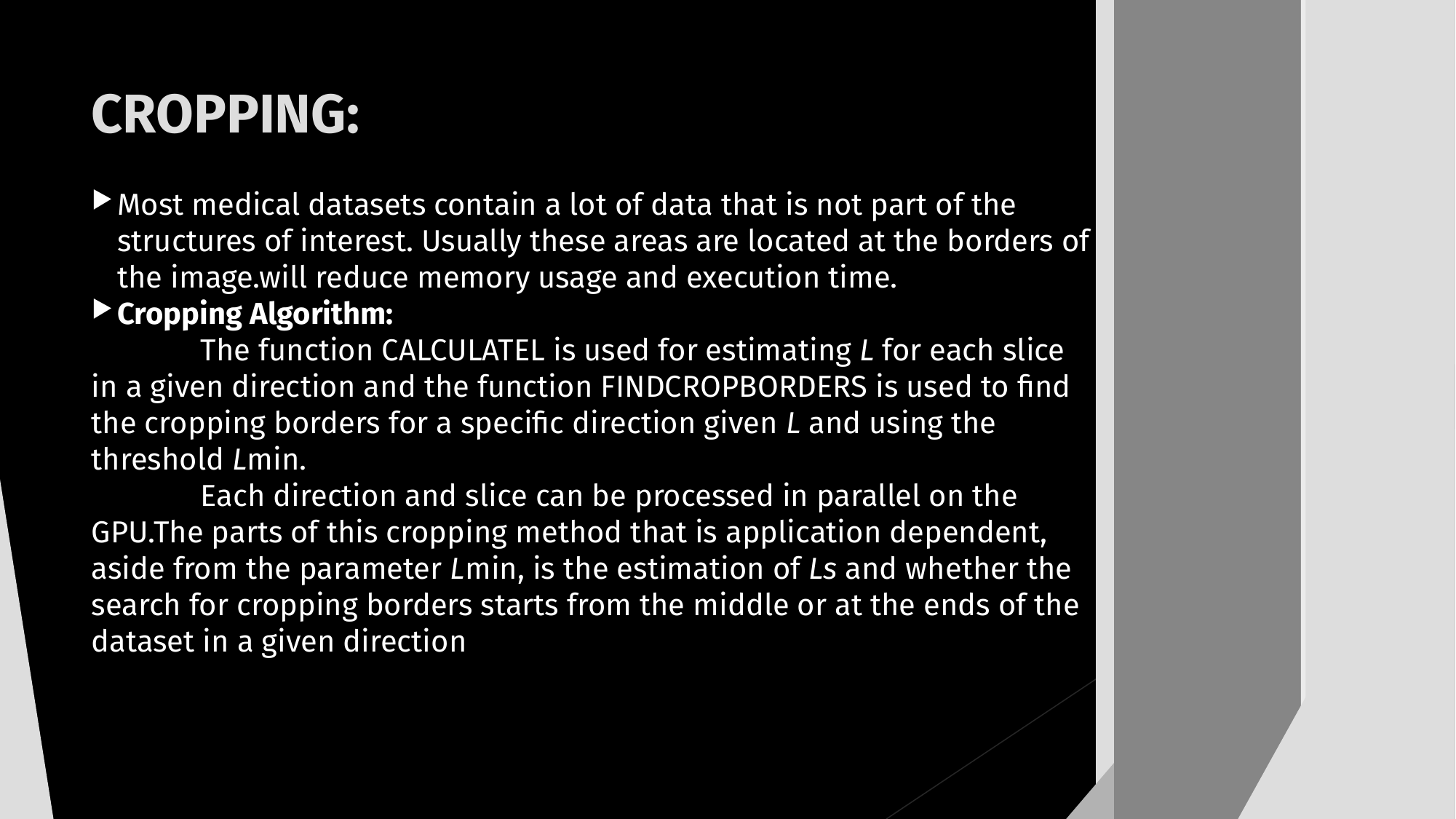

CROPPING:

Most medical datasets contain a lot of data that is not part of the structures of interest. Usually these areas are located at the borders of the image.will reduce memory usage and execution time.
Cropping Algorithm:
	The function CALCULATEL is used for estimating L for each slice in a given direction and the function FINDCROPBORDERS is used to find the cropping borders for a specific direction given L and using the threshold Lmin.
	Each direction and slice can be processed in parallel on the GPU.The parts of this cropping method that is application dependent, aside from the parameter Lmin, is the estimation of Ls and whether the search for cropping borders starts from the middle or at the ends of the dataset in a given direction